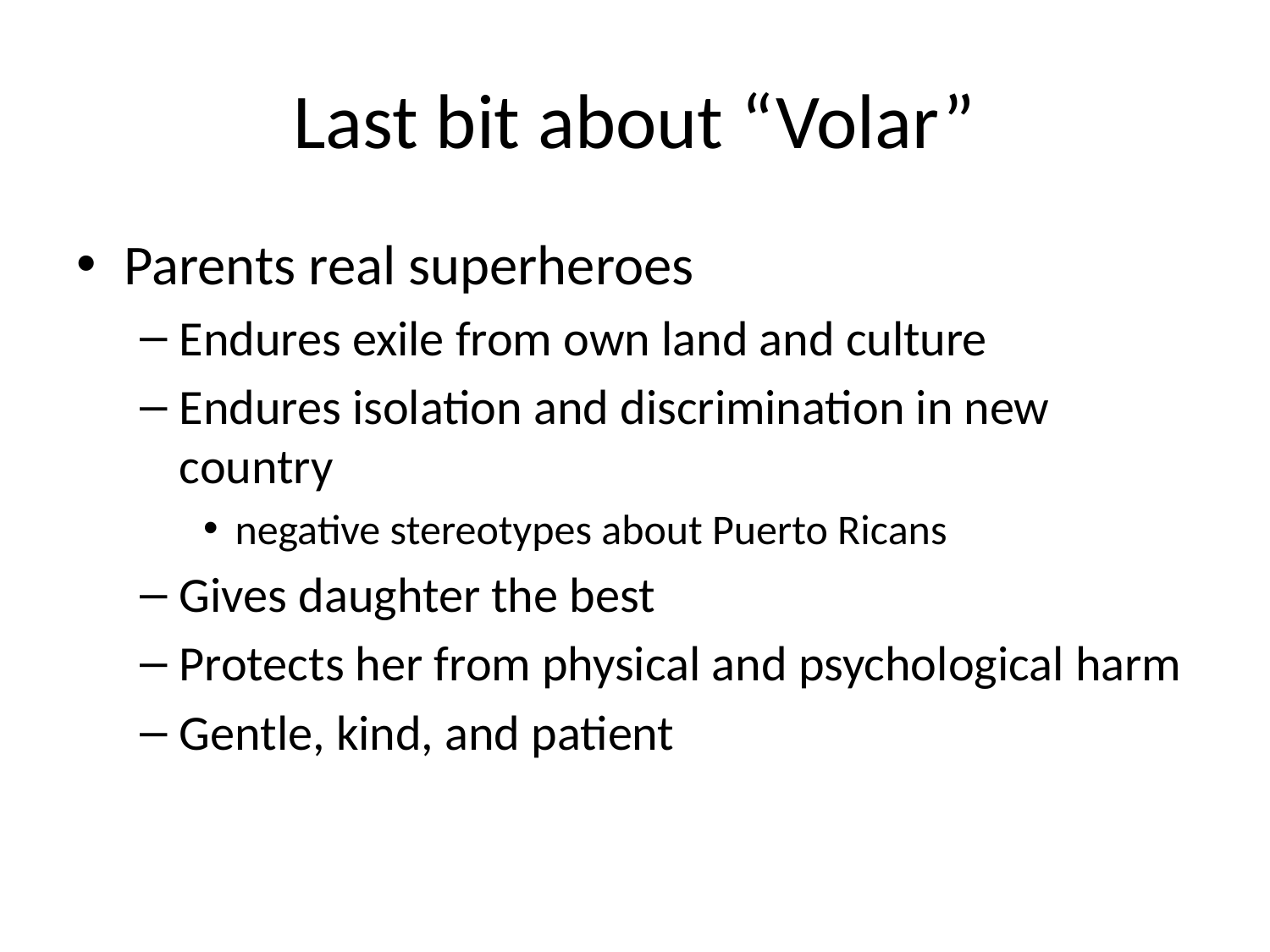

# Last bit about “Volar”
Parents real superheroes
Endures exile from own land and culture
Endures isolation and discrimination in new country
negative stereotypes about Puerto Ricans
Gives daughter the best
Protects her from physical and psychological harm
Gentle, kind, and patient